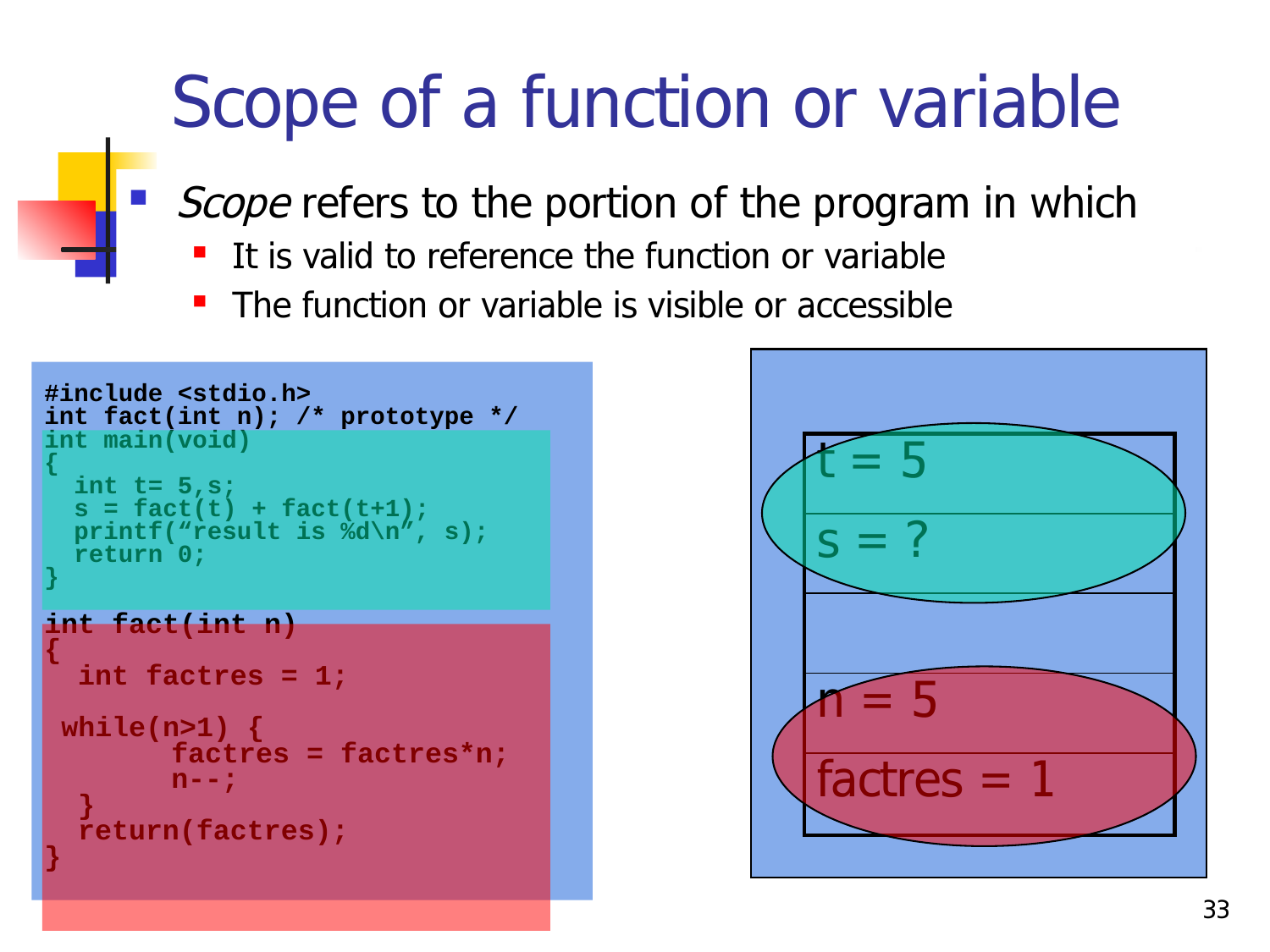

# Scope of a function or variable
Scope refers to the portion of the program in which
It is valid to reference the function or variable
The function or variable is visible or accessible

#include <stdio.h>
int fact(int n); /* prototype */
int main(void)
{
  int t= 5,s;
  s = fact(t) + fact(t+1);
  printf(“result is %d\n”, s);
  return 0;
}

int fact(int n)
{
  int factres = 1;

 while(n>1) {
	factres = factres*n;
	n--;
  }
  return(factres);
}

| t = 5 |
| --- |
| s = ? |
|  |
| n = 5 |
| factres = 1 |

33